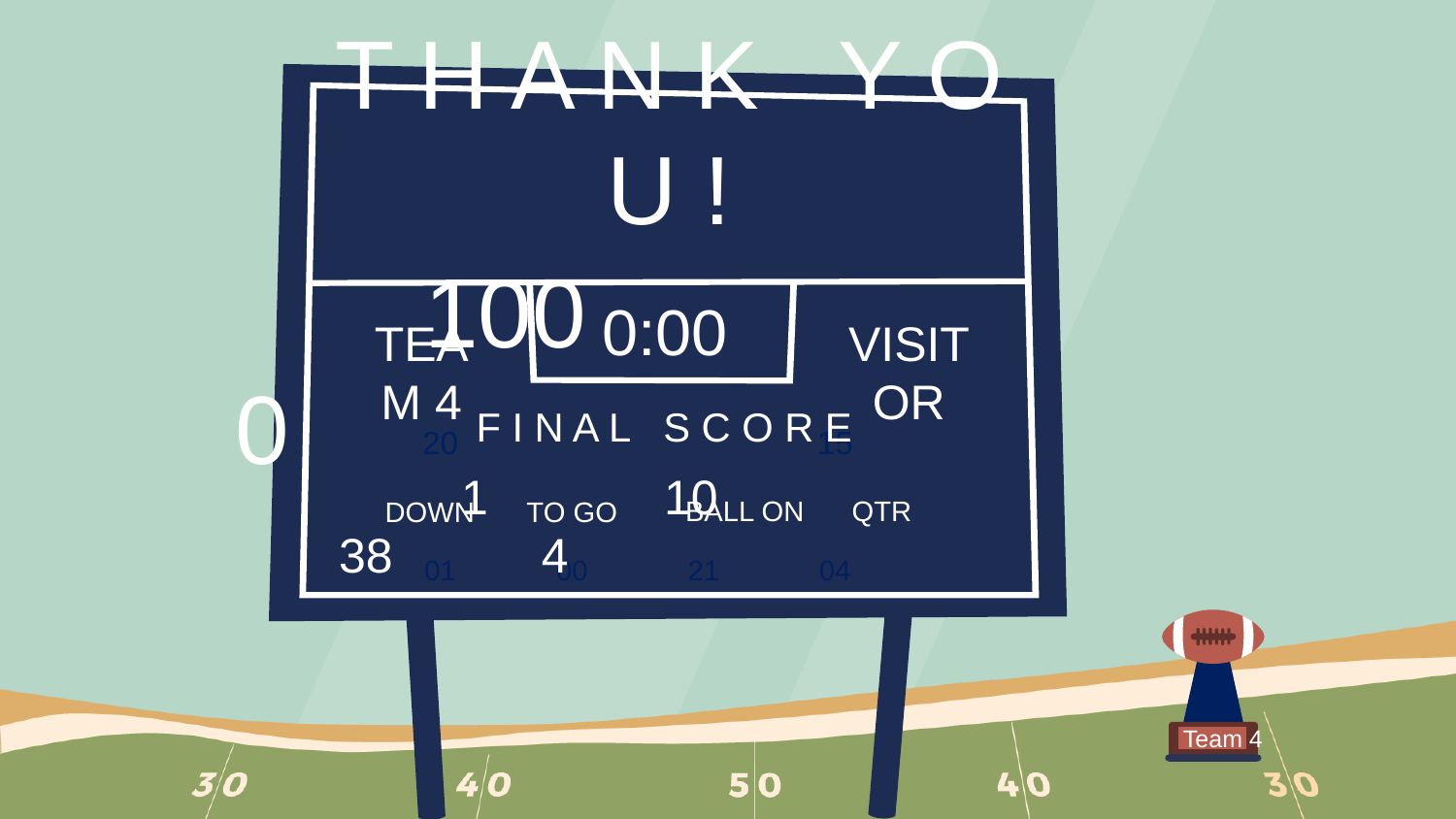

# T H A N K   Y O U !
0:00
TEAM 4
VISITOR
F I N A L   S C O R E
       100                      0
20
15
         1             10              38           4
QTR
BALL ON
DOWN
TO GO
01
00
21
04

Team 4